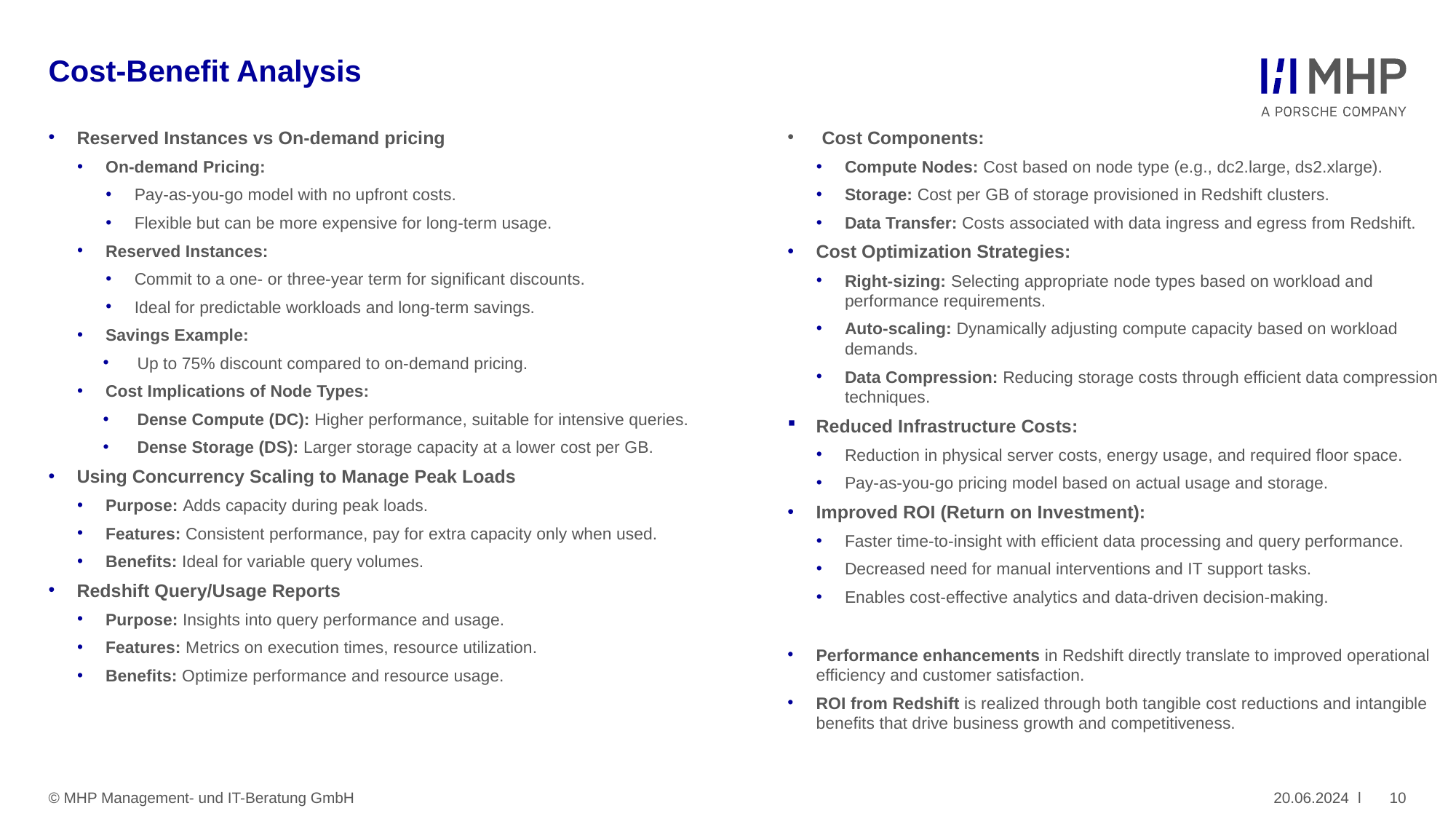

# Cost-Benefit Analysis
Cost Components:
Compute Nodes: Cost based on node type (e.g., dc2.large, ds2.xlarge).
Storage: Cost per GB of storage provisioned in Redshift clusters.
Data Transfer: Costs associated with data ingress and egress from Redshift.
Cost Optimization Strategies:
Right-sizing: Selecting appropriate node types based on workload and performance requirements.
Auto-scaling: Dynamically adjusting compute capacity based on workload demands.
Data Compression: Reducing storage costs through efficient data compression techniques.
Reduced Infrastructure Costs:
Reduction in physical server costs, energy usage, and required floor space.
Pay-as-you-go pricing model based on actual usage and storage.
Improved ROI (Return on Investment):
Faster time-to-insight with efficient data processing and query performance.
Decreased need for manual interventions and IT support tasks.
Enables cost-effective analytics and data-driven decision-making.

Performance enhancements in Redshift directly translate to improved operational efficiency and customer satisfaction.
ROI from Redshift is realized through both tangible cost reductions and intangible benefits that drive business growth and competitiveness.
Reserved Instances vs On-demand pricing
On-demand Pricing:
Pay-as-you-go model with no upfront costs.
Flexible but can be more expensive for long-term usage.
Reserved Instances:
Commit to a one- or three-year term for significant discounts.
Ideal for predictable workloads and long-term savings.
Savings Example:
Up to 75% discount compared to on-demand pricing.
Cost Implications of Node Types:
Dense Compute (DC): Higher performance, suitable for intensive queries.
Dense Storage (DS): Larger storage capacity at a lower cost per GB.
Using Concurrency Scaling to Manage Peak Loads
Purpose: Adds capacity during peak loads.
Features: Consistent performance, pay for extra capacity only when used.
Benefits: Ideal for variable query volumes.
Redshift Query/Usage Reports
Purpose: Insights into query performance and usage.
Features: Metrics on execution times, resource utilization.
Benefits: Optimize performance and resource usage.

10
© MHP Management- und IT-Beratung GmbH
20.06.2024